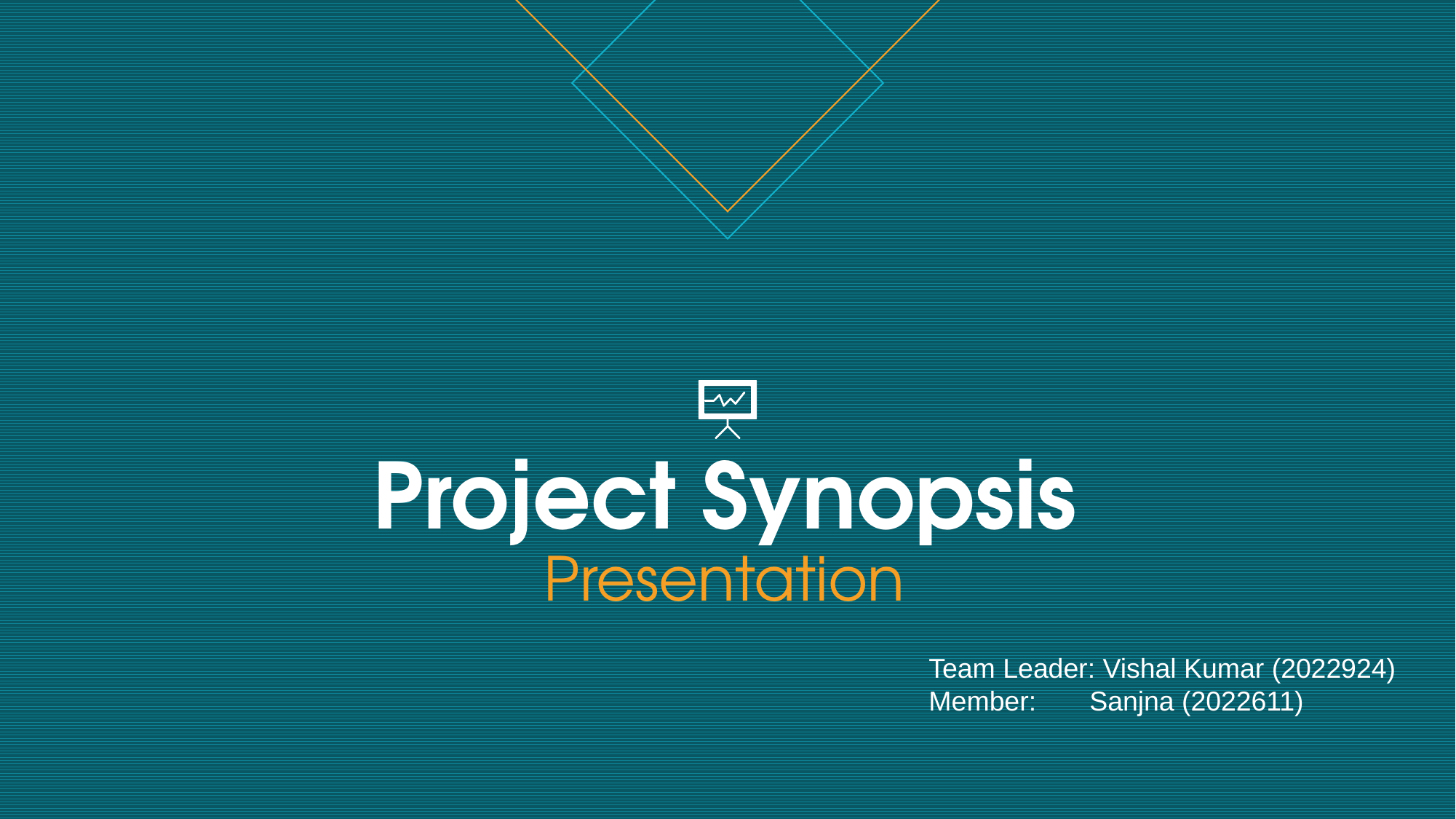

# Project Synopsis Presentation
Team Leader: Vishal Kumar (2022924)
Member:       Sanjna (2022611)